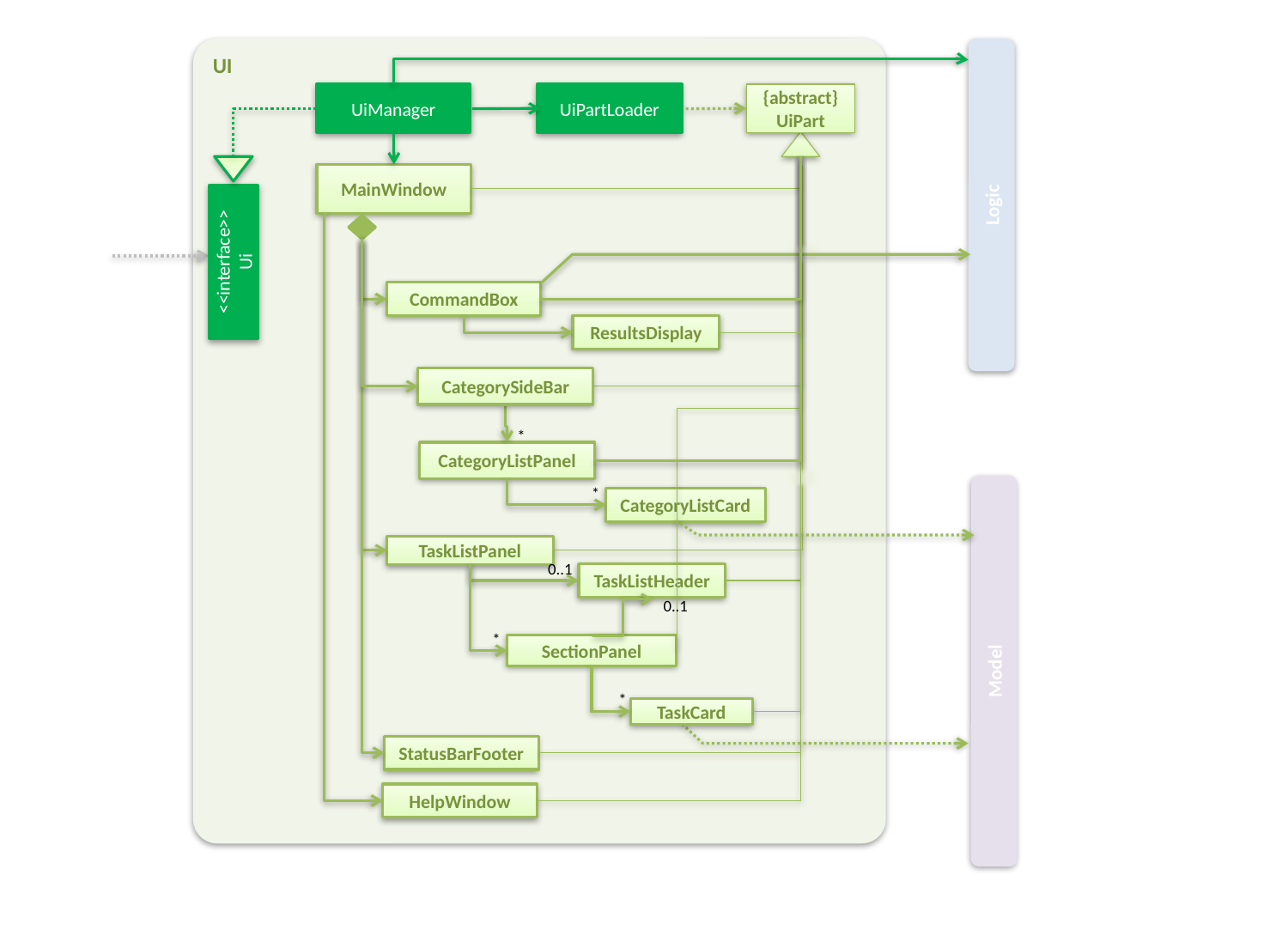

UI
UiManager
UiPartLoader
{abstract}
UiPart

MainWindow
Logic

<<interface>>
Ui

CommandBox
ResultsDisplay
CategorySideBar
*
CategoryListPanel

*
CategoryListCard

TaskListPanel
0..1
TaskListHeader
0..1
*
SectionPanel
Model
*
TaskCard

StatusBarFooter
HelpWindow